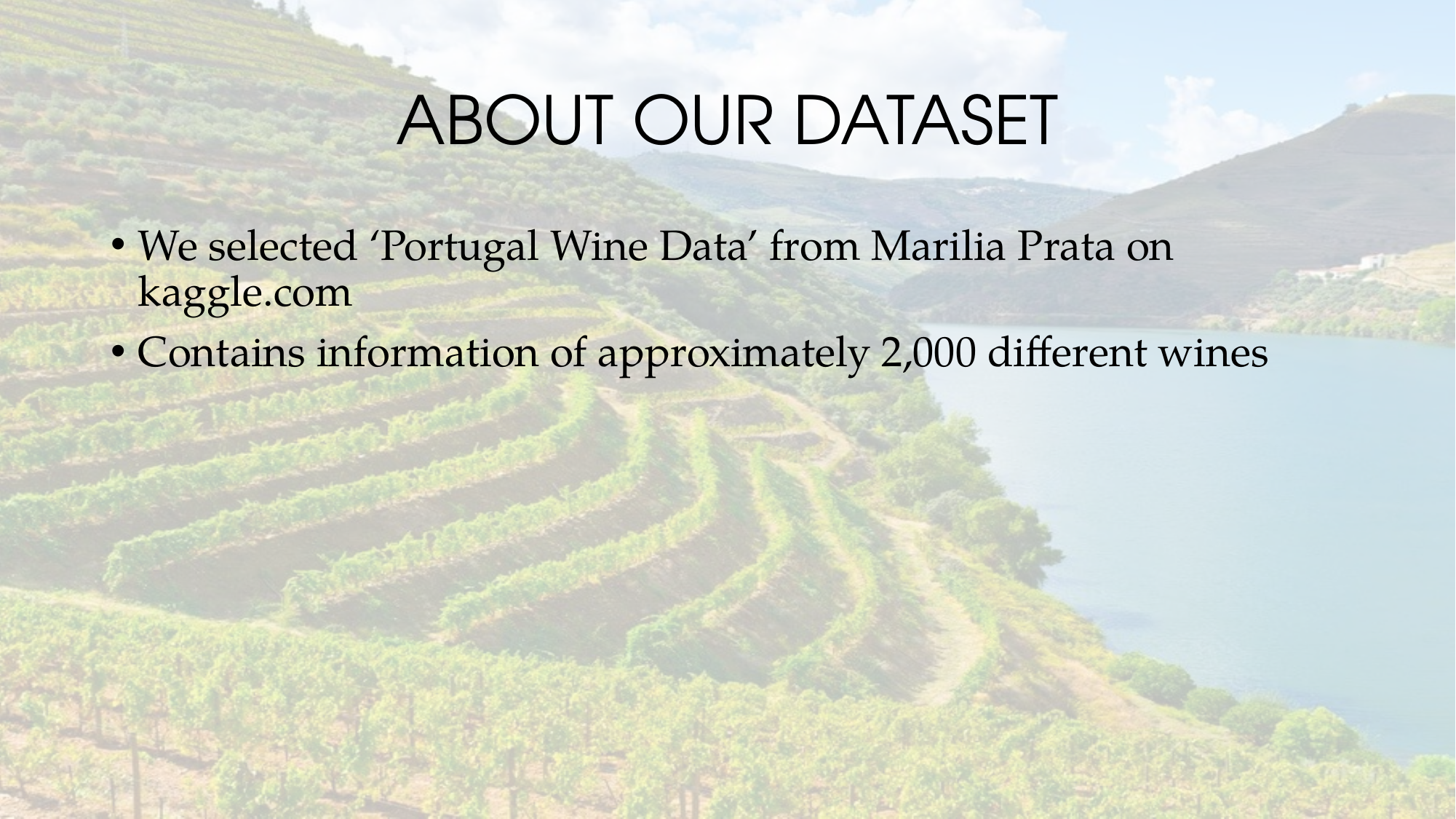

# ABOUT OUR DATASET
We selected ‘Portugal Wine Data’ from Marilia Prata on kaggle.com
Contains information of approximately 2,000 different wines